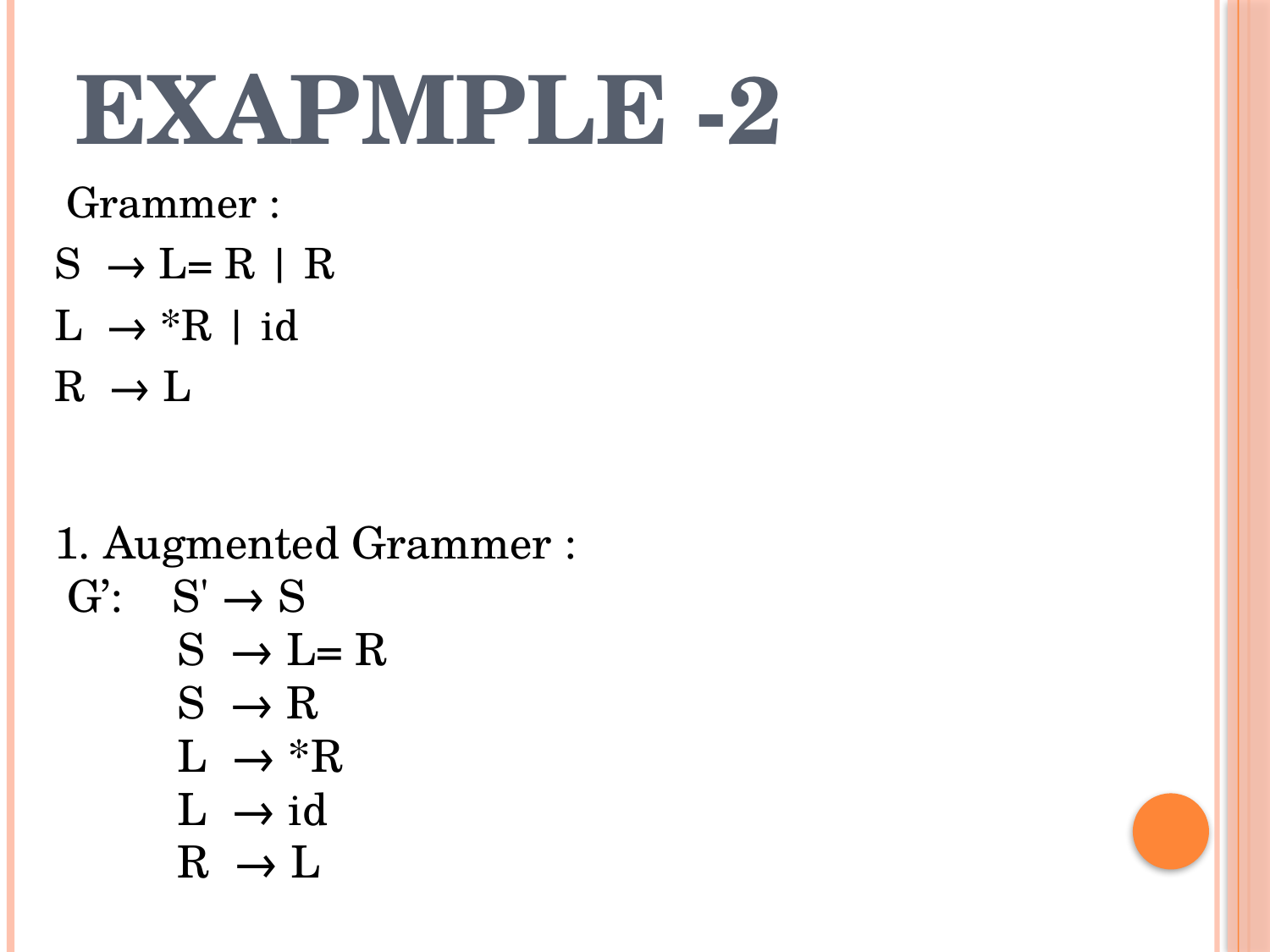

# Exapmple -2
 Grammer :
S  → L= R | R
L  → *R | id
R  → L

1. Augmented Grammer :
 G’:    S' → S
          S  → L= R
          S  → R
          L  → *R
          L  → id
          R  → L